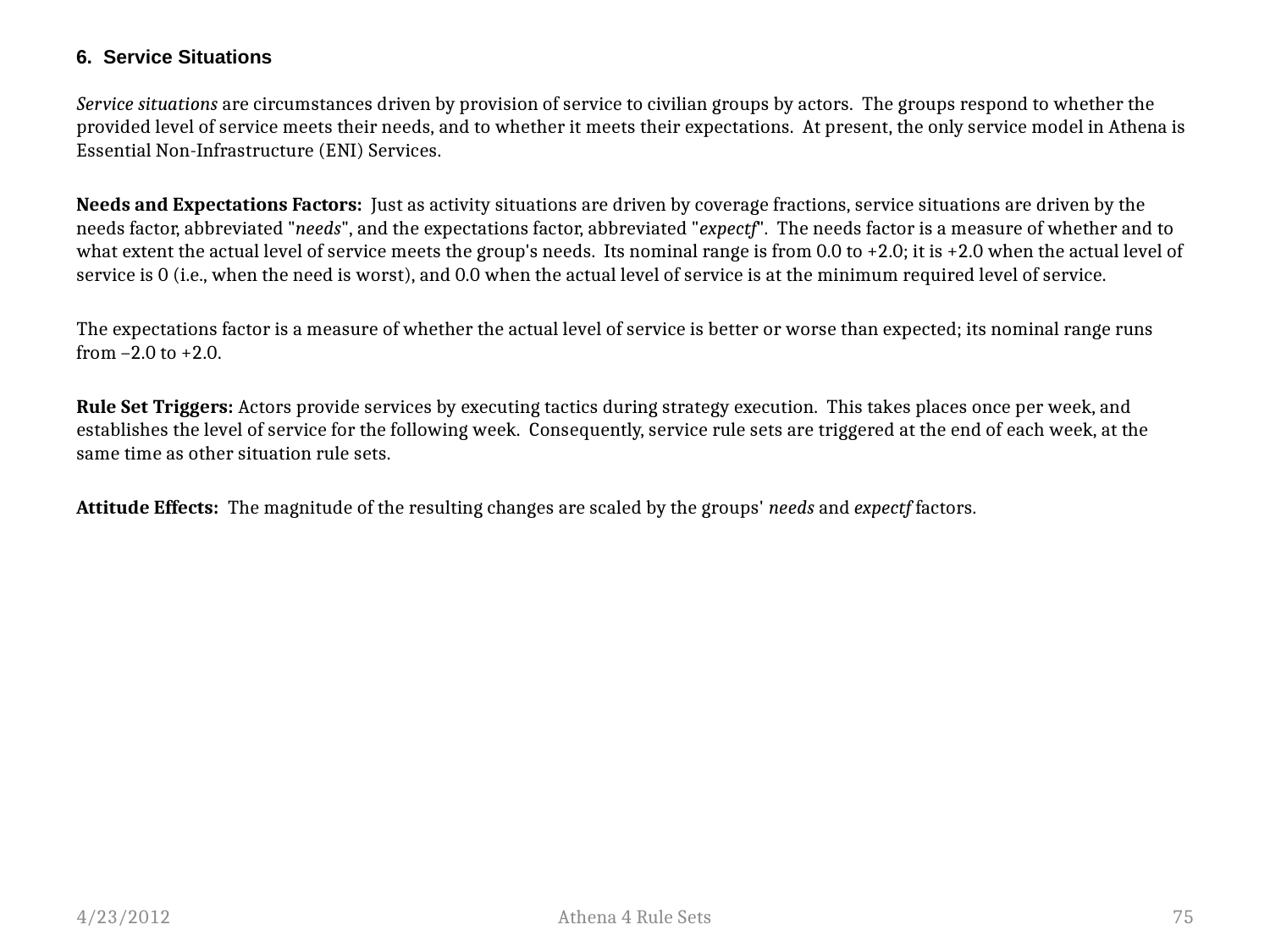

# 6.  Service Situations
Service situations are circumstances driven by provision of service to civilian groups by actors.  The groups respond to whether the provided level of service meets their needs, and to whether it meets their expectations.  At present, the only service model in Athena is Essential Non-Infrastructure (ENI) Services.

Needs and Expectations Factors:  Just as activity situations are driven by coverage fractions, service situations are driven by the needs factor, abbreviated "needs", and the expectations factor, abbreviated "expectf".  The needs factor is a measure of whether and to what extent the actual level of service meets the group's needs.  Its nominal range is from 0.0 to +2.0; it is +2.0 when the actual level of service is 0 (i.e., when the need is worst), and 0.0 when the actual level of service is at the minimum required level of service.

The expectations factor is a measure of whether the actual level of service is better or worse than expected; its nominal range runs from –2.0 to +2.0.

Rule Set Triggers: Actors provide services by executing tactics during strategy execution.  This takes places once per week, and establishes the level of service for the following week.  Consequently, service rule sets are triggered at the end of each week, at the same time as other situation rule sets.

Attitude Effects:  The magnitude of the resulting changes are scaled by the groups' needs and expectf factors.
4/23/2012
Athena 4 Rule Sets
75